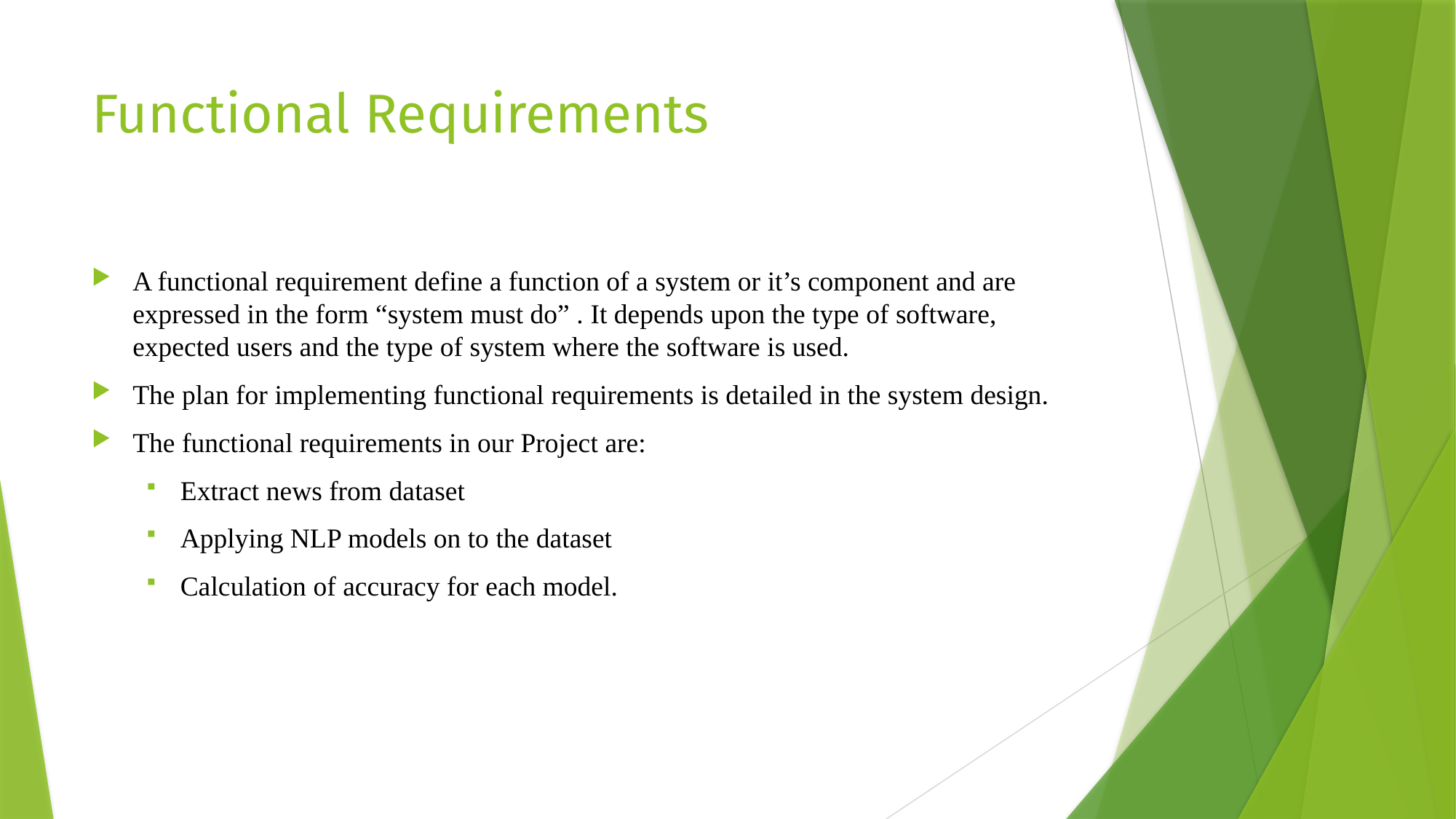

# Functional Requirements
A functional requirement define a function of a system or it’s component and are expressed in the form “system must do” . It depends upon the type of software, expected users and the type of system where the software is used.
The plan for implementing functional requirements is detailed in the system design.
The functional requirements in our Project are:
Extract news from dataset
Applying NLP models on to the dataset
Calculation of accuracy for each model.